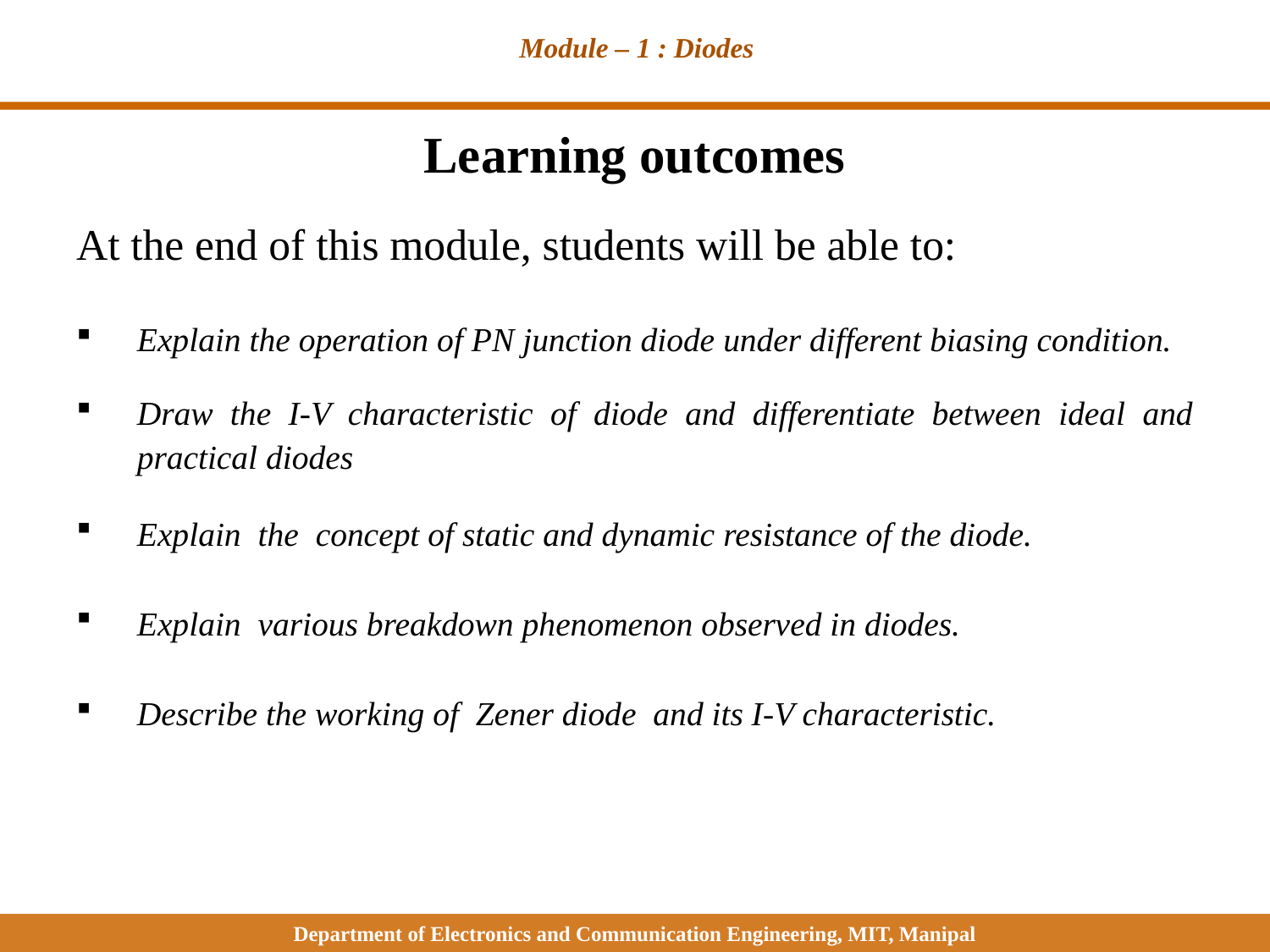

# Module – 1 : Diodes

Learning outcomes

At the end of this module, students will be able to:

Explain the operation of PN junction diode under different biasing condition.

Draw the I-V characteristic of diode and differentiate between ideal and practical diodes

Explain  the  concept of static and dynamic resistance of the diode.

Explain  various breakdown phenomenon observed in diodes.

Describe the working of  Zener diode  and its I-V characteristic.
6

Department of Electronics and Communication Engineering, MIT, Manipal